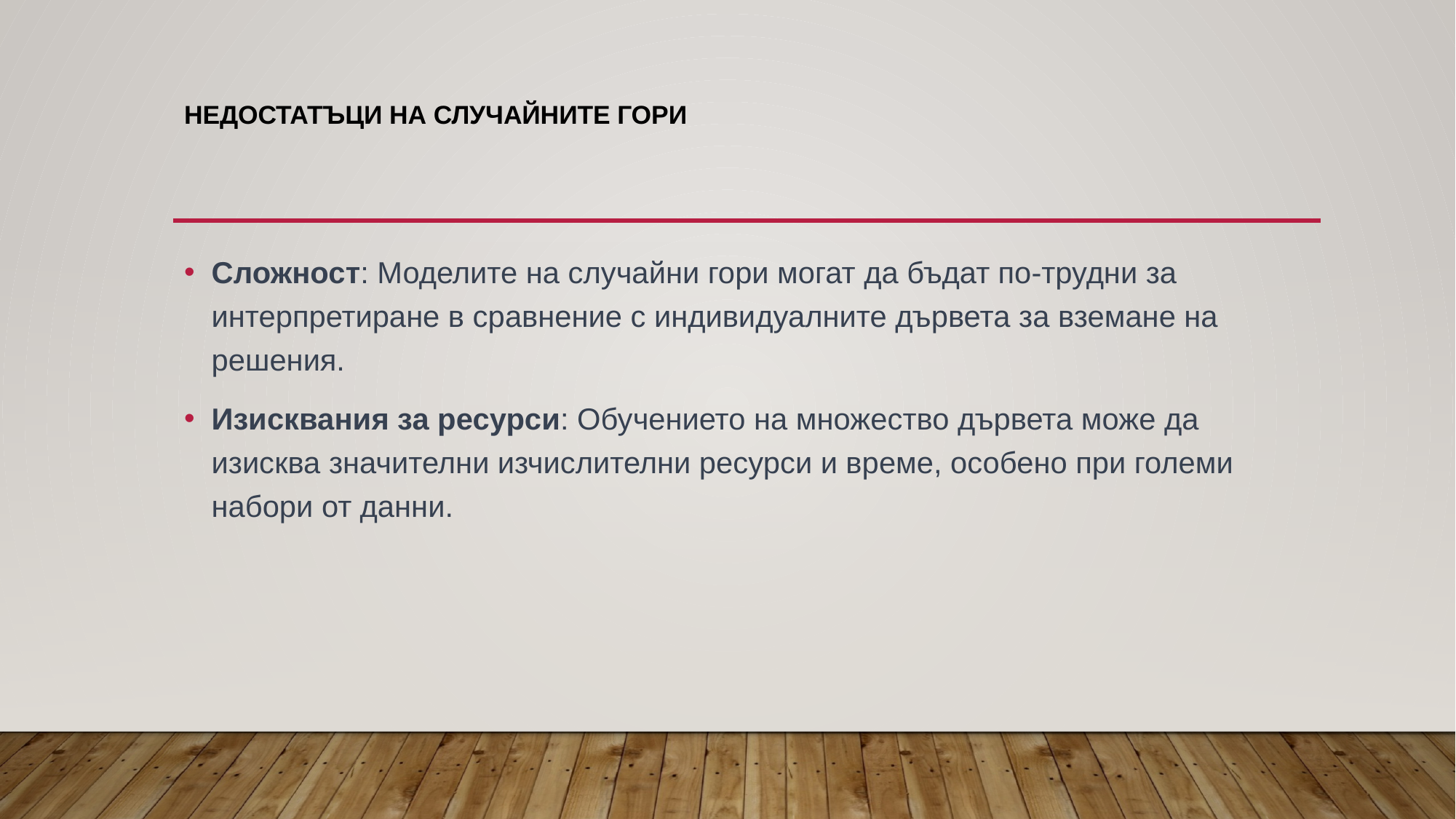

# Недостатъци на случайните гори
Сложност: Моделите на случайни гори могат да бъдат по-трудни за интерпретиране в сравнение с индивидуалните дървета за вземане на решения.
Изисквания за ресурси: Обучението на множество дървета може да изисква значителни изчислителни ресурси и време, особено при големи набори от данни.